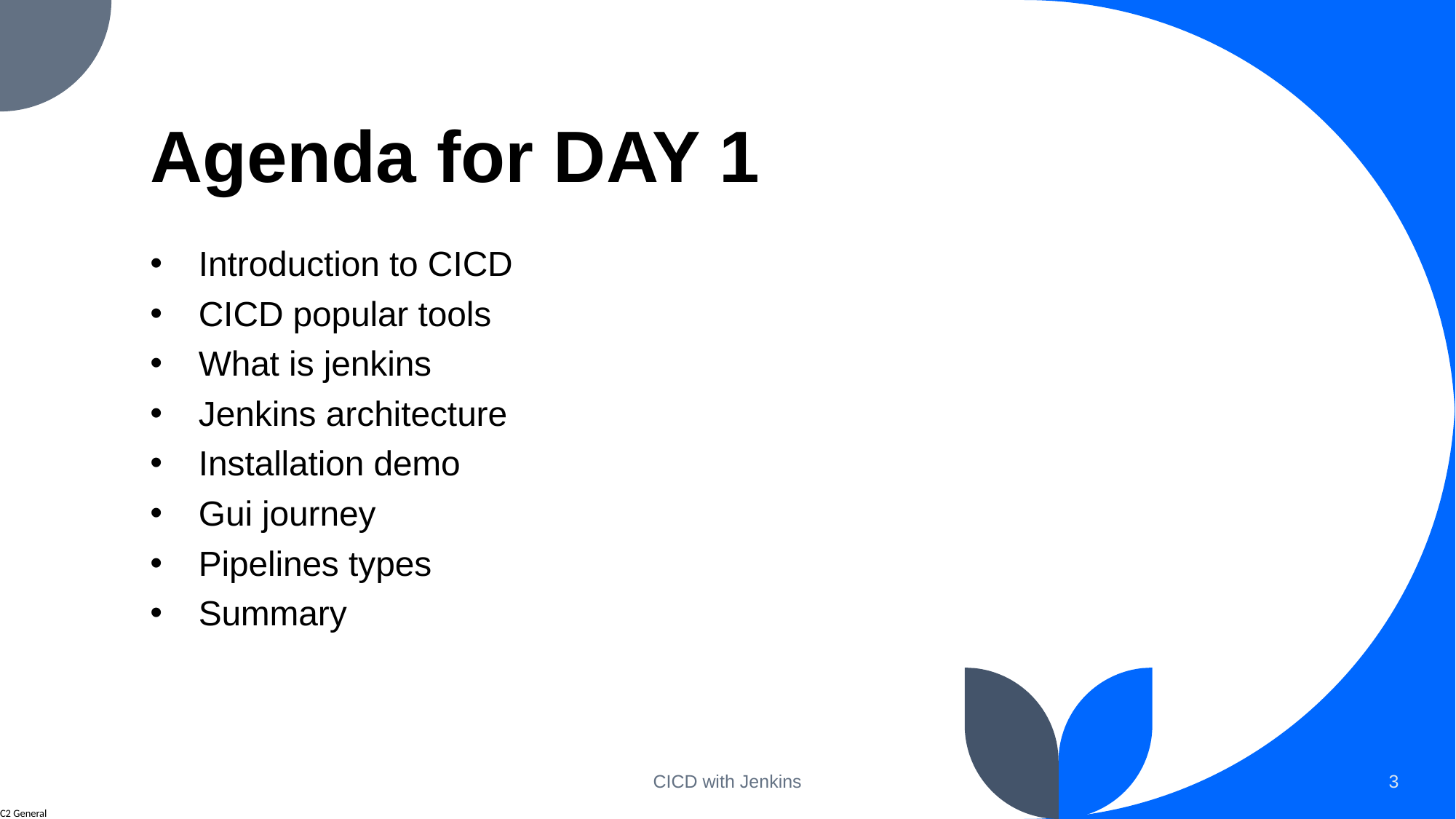

# Agenda for DAY 1
Introduction to CICD
CICD popular tools
What is jenkins
Jenkins architecture
Installation demo
Gui journey
Pipelines types
Summary

CICD with Jenkins
3